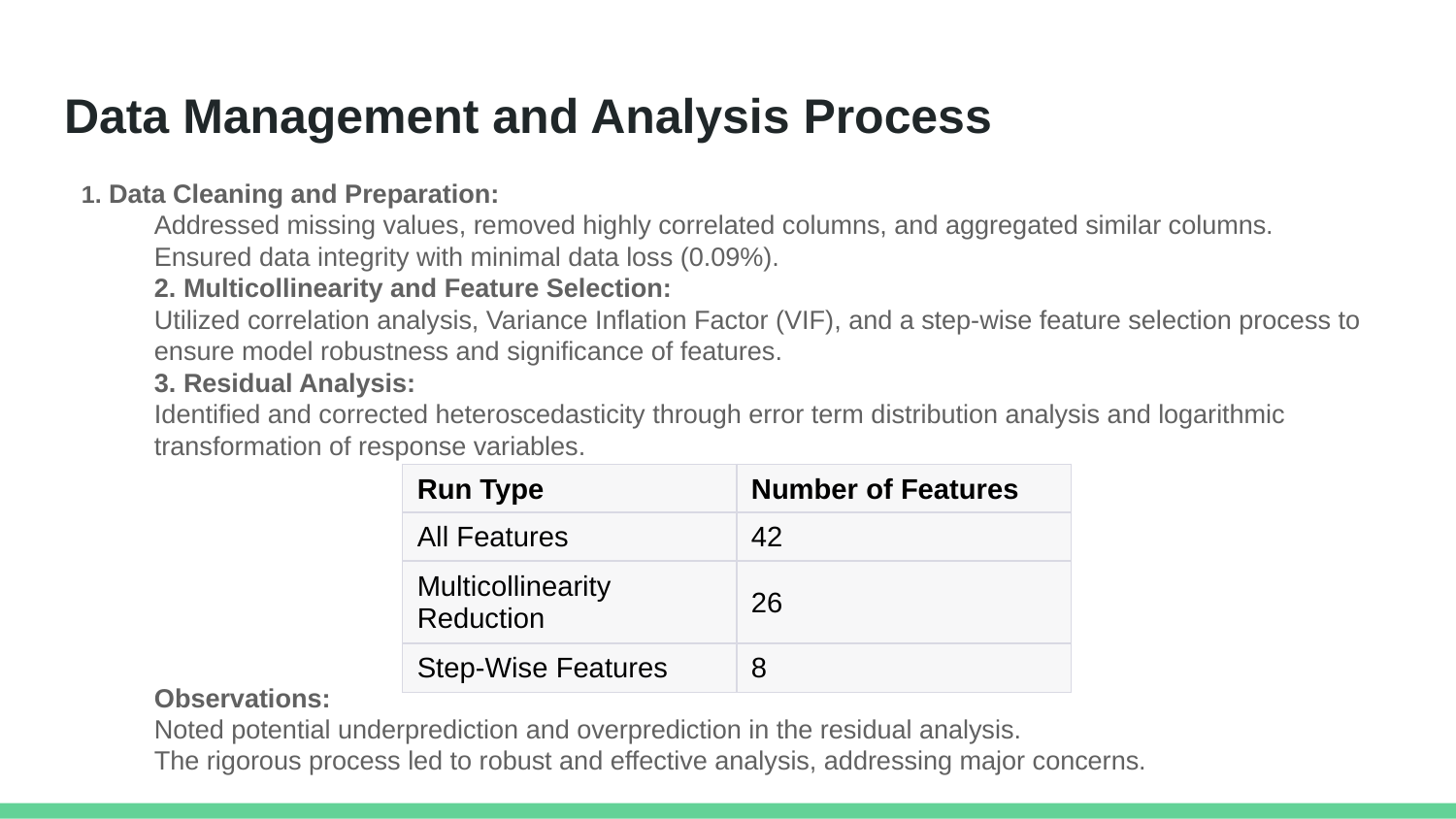

# Data Management and Analysis Process
1. Data Cleaning and Preparation:
Addressed missing values, removed highly correlated columns, and aggregated similar columns.
Ensured data integrity with minimal data loss (0.09%).
2. Multicollinearity and Feature Selection:
Utilized correlation analysis, Variance Inflation Factor (VIF), and a step-wise feature selection process to ensure model robustness and significance of features.
3. Residual Analysis:
Identified and corrected heteroscedasticity through error term distribution analysis and logarithmic transformation of response variables.

Observations:
Noted potential underprediction and overprediction in the residual analysis.
The rigorous process led to robust and effective analysis, addressing major concerns.
| Run Type | Number of Features |
| --- | --- |
| All Features | 42 |
| Multicollinearity Reduction | 26 |
| Step-Wise Features | 8 |